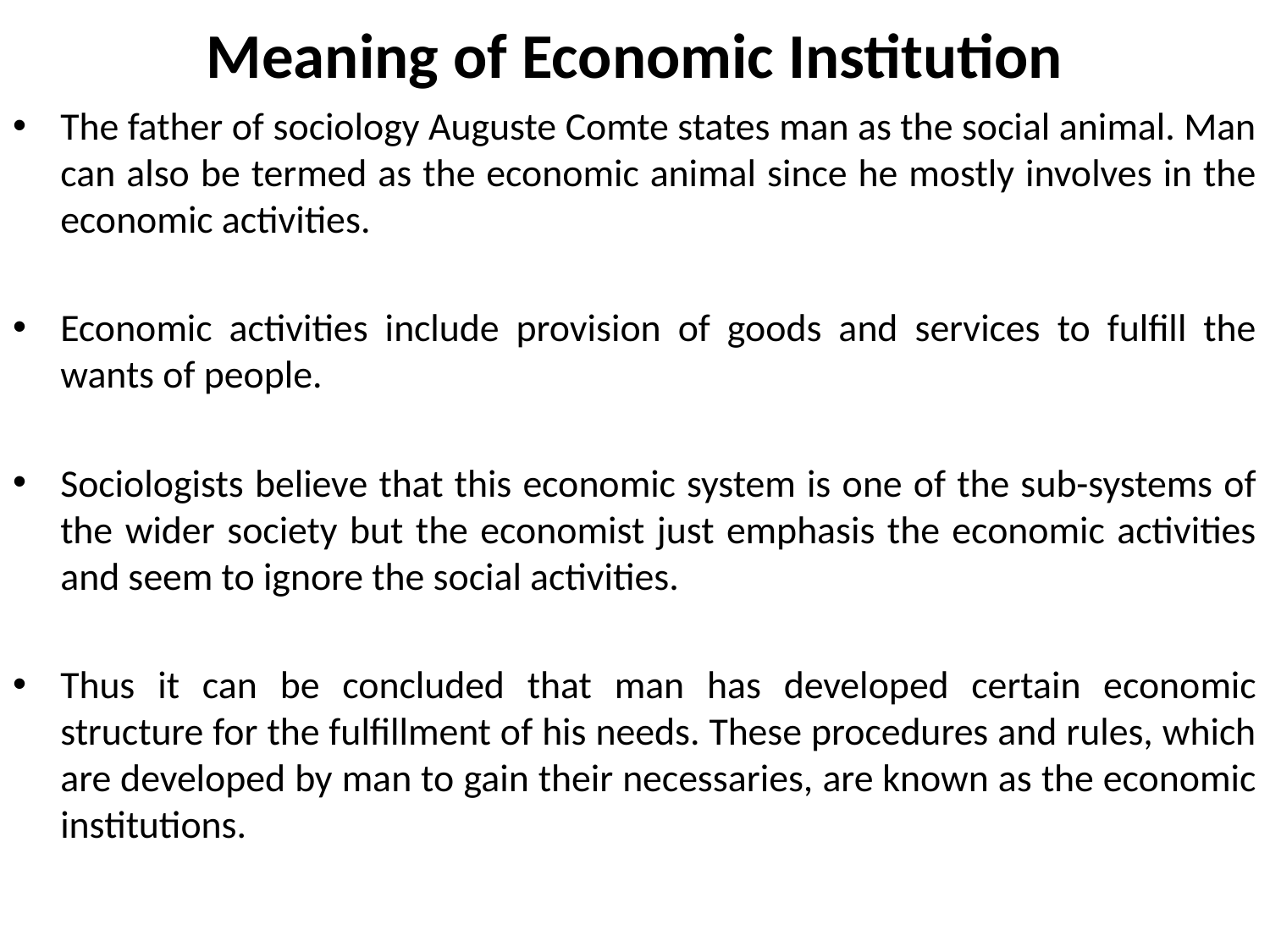

# Meaning of Economic Institution
The father of sociology Auguste Comte states man as the social animal. Man can also be termed as the economic animal since he mostly involves in the economic activities.

Economic activities include provision of goods and services to fulfill the wants of people.

Sociologists believe that this economic system is one of the sub-systems of the wider society but the economist just emphasis the economic activities and seem to ignore the social activities.

Thus it can be concluded that man has developed certain economic structure for the fulfillment of his needs. These procedures and rules, which are developed by man to gain their necessaries, are known as the economic institutions.